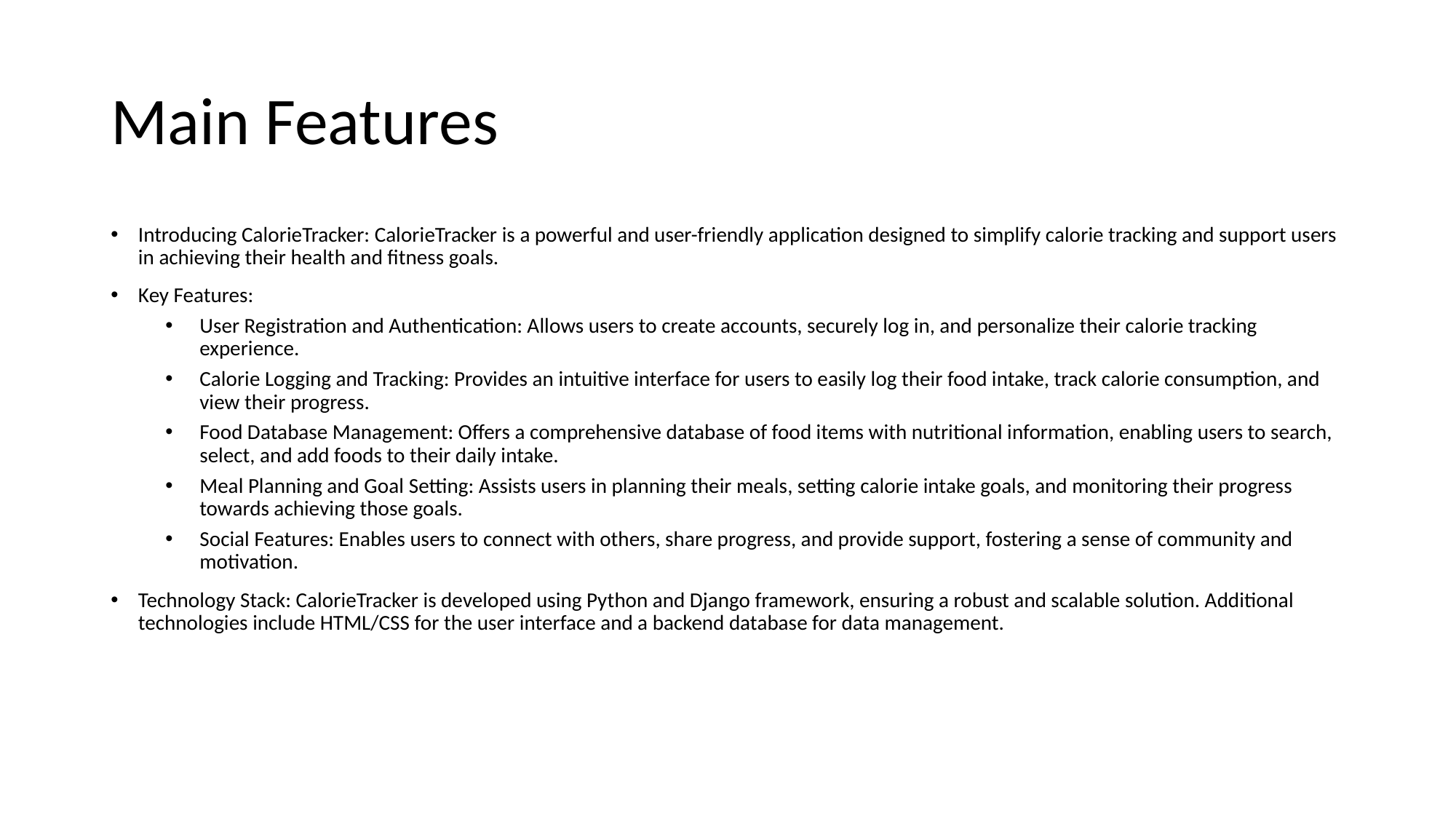

# Main Features
Introducing CalorieTracker: CalorieTracker is a powerful and user-friendly application designed to simplify calorie tracking and support users in achieving their health and fitness goals.
Key Features:
User Registration and Authentication: Allows users to create accounts, securely log in, and personalize their calorie tracking experience.
Calorie Logging and Tracking: Provides an intuitive interface for users to easily log their food intake, track calorie consumption, and view their progress.
Food Database Management: Offers a comprehensive database of food items with nutritional information, enabling users to search, select, and add foods to their daily intake.
Meal Planning and Goal Setting: Assists users in planning their meals, setting calorie intake goals, and monitoring their progress towards achieving those goals.
Social Features: Enables users to connect with others, share progress, and provide support, fostering a sense of community and motivation.
Technology Stack: CalorieTracker is developed using Python and Django framework, ensuring a robust and scalable solution. Additional technologies include HTML/CSS for the user interface and a backend database for data management.